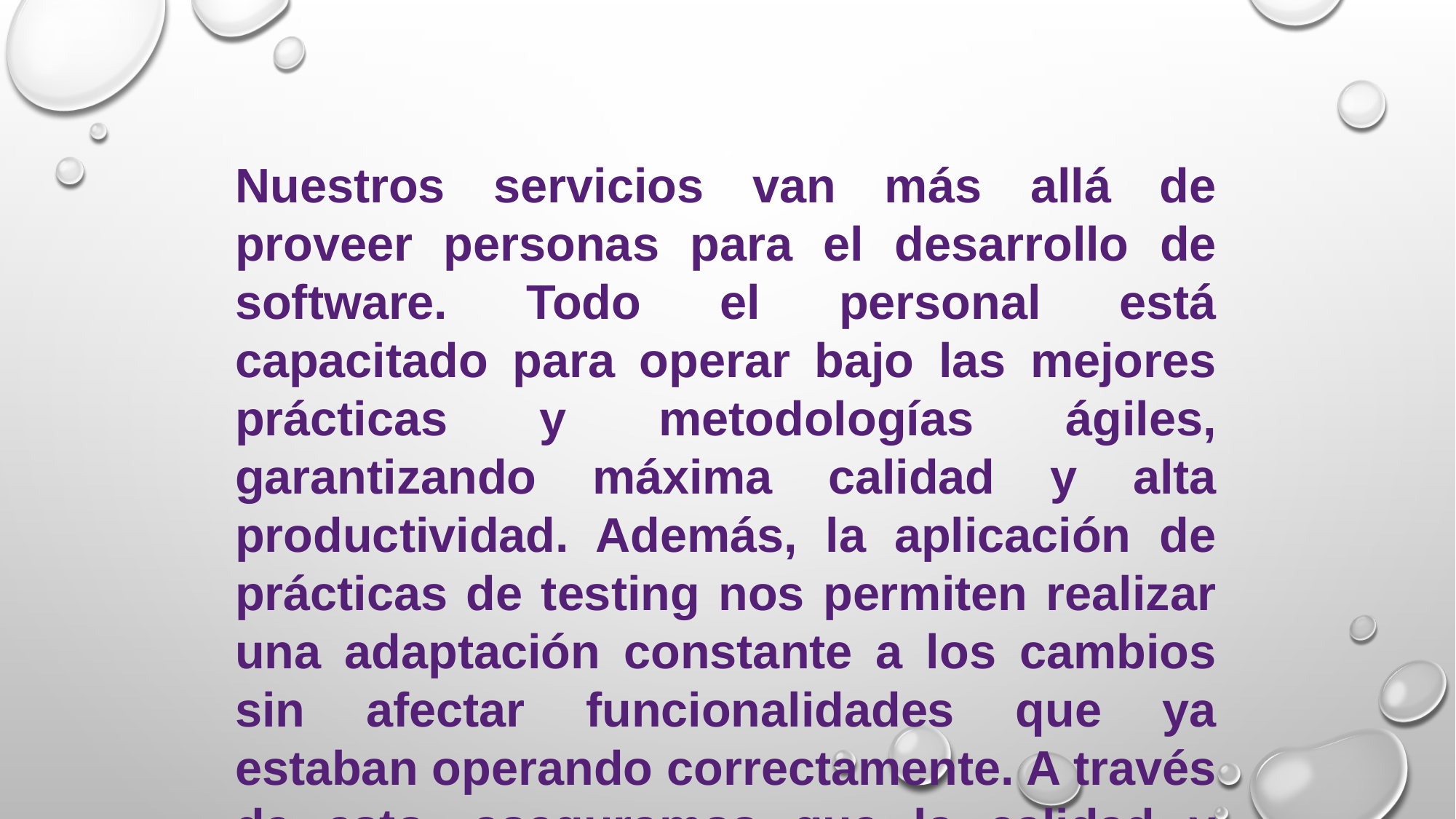

Nuestros servicios van más allá de proveer personas para el desarrollo de software. Todo el personal está capacitado para operar bajo las mejores prácticas y metodologías ágiles, garantizando máxima calidad y alta productividad. Además, la aplicación de prácticas de testing nos permiten realizar una adaptación constante a los cambios sin afectar funcionalidades que ya estaban operando correctamente. A través de esto, aseguramos que la calidad y transparencia en nuestros sistemas se mantenga siempre.